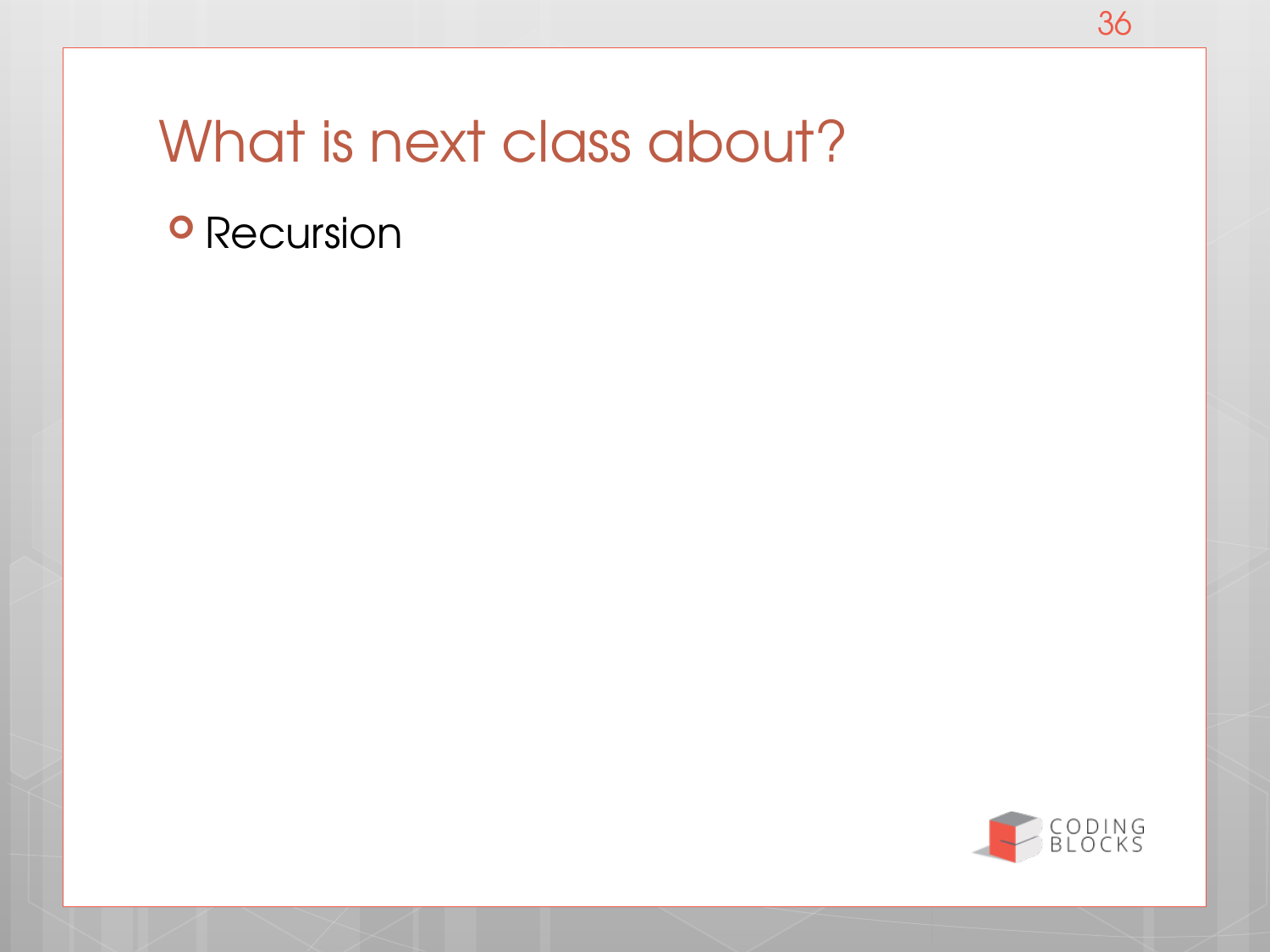

36
# What is next class about?
Recursion